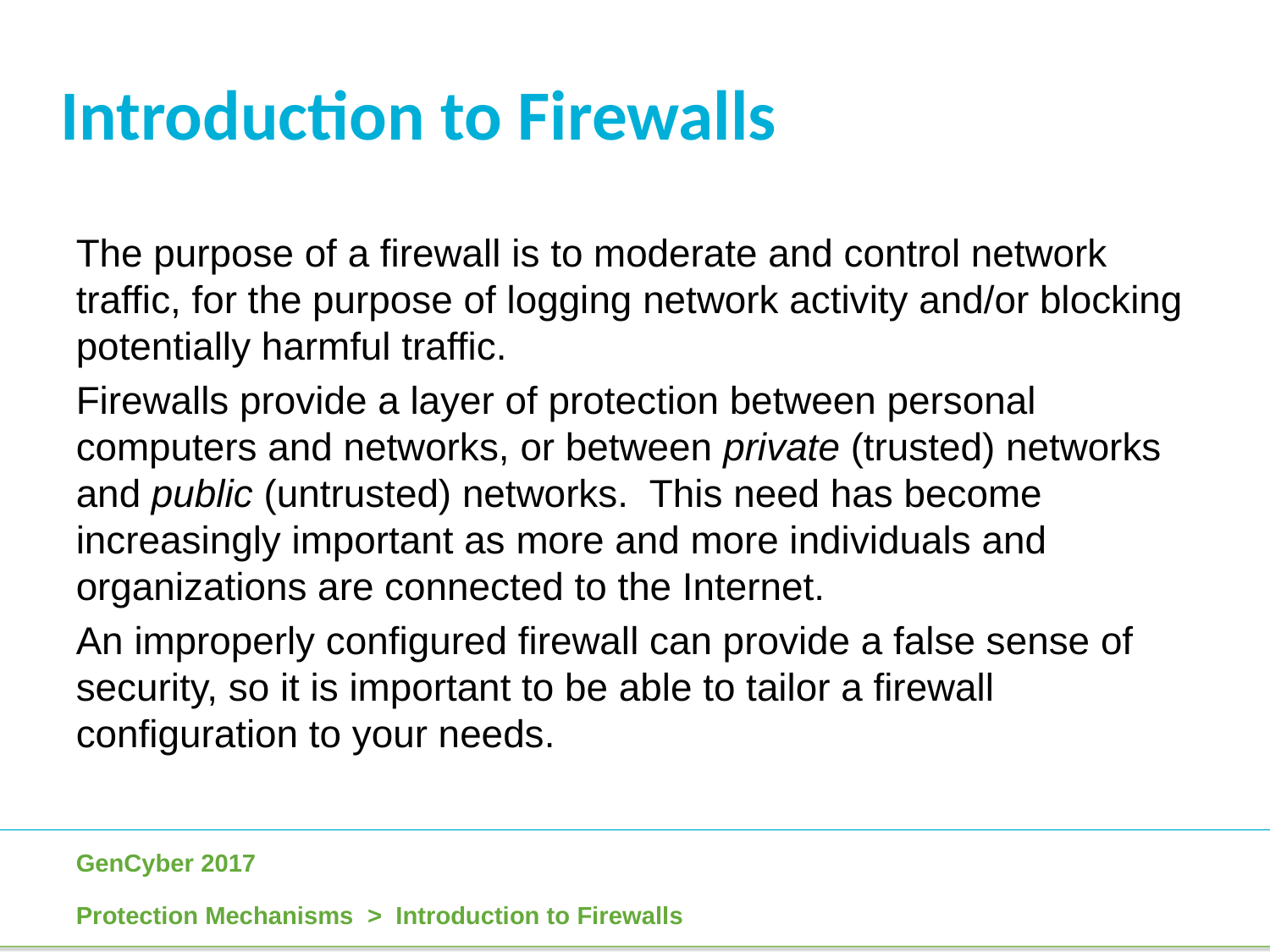

Introduction to Firewalls
The purpose of a firewall is to moderate and control network traffic, for the purpose of logging network activity and/or blocking potentially harmful traffic.
Firewalls provide a layer of protection between personal computers and networks, or between private (trusted) networks and public (untrusted) networks.  This need has become increasingly important as more and more individuals and organizations are connected to the Internet.
An improperly configured firewall can provide a false sense of security, so it is important to be able to tailor a firewall configuration to your needs.
Protection Mechanisms  >  Introduction to Firewalls